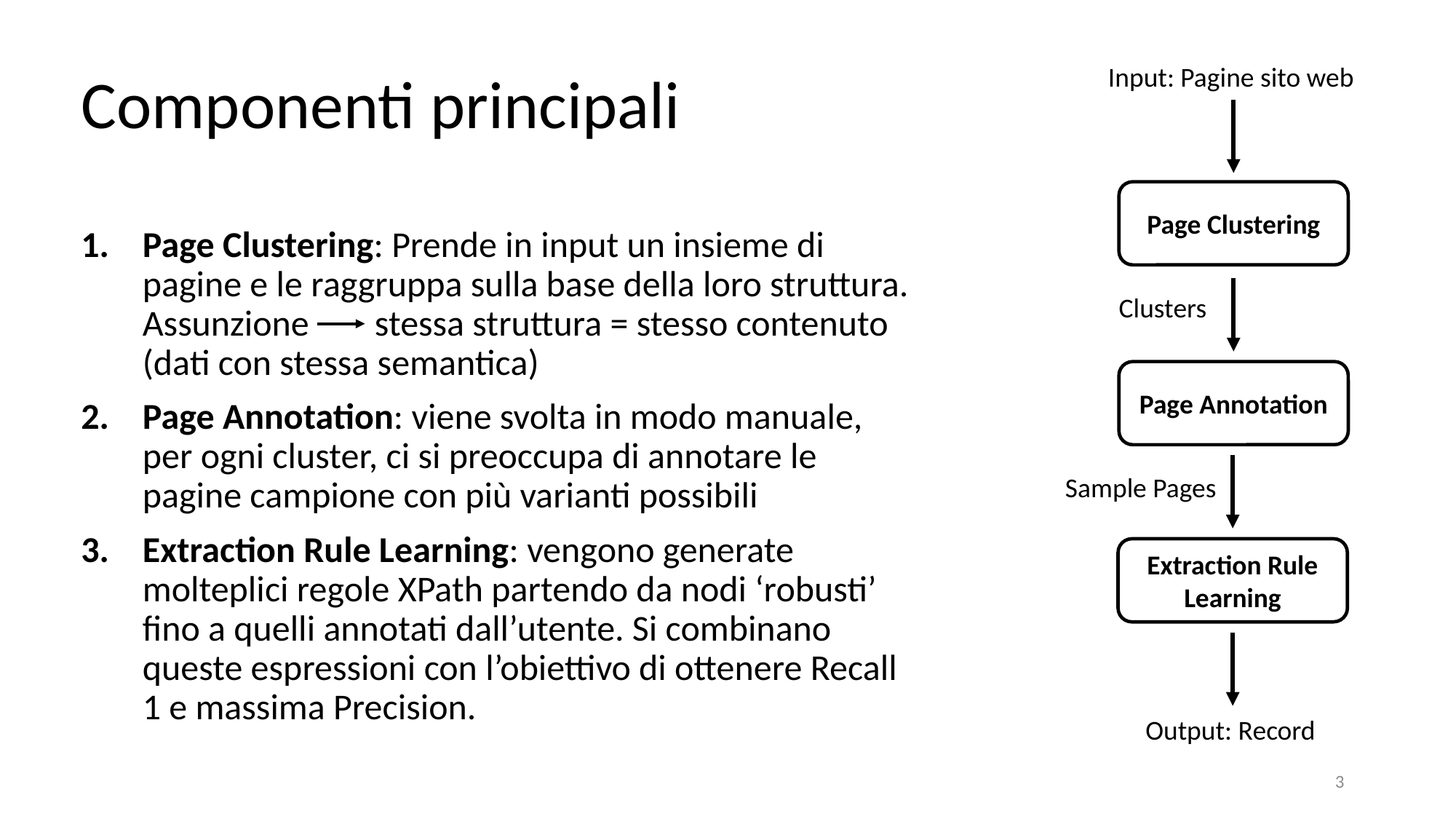

# Componenti principali
Input: Pagine sito web
Page Clustering
Page Clustering: Prende in input un insieme di pagine e le raggruppa sulla base della loro struttura. Assunzione        stessa struttura = stesso contenuto (dati con stessa semantica)
Page Annotation: viene svolta in modo manuale, per ogni cluster, ci si preoccupa di annotare le pagine campione con più varianti possibili
Extraction Rule Learning: vengono generate molteplici regole XPath partendo da nodi ‘robusti’ fino a quelli annotati dall’utente. Si combinano queste espressioni con l’obiettivo di ottenere Recall 1 e massima Precision.
Clusters
Page Annotation
Sample Pages
Extraction Rule Learning
Output: Record
3